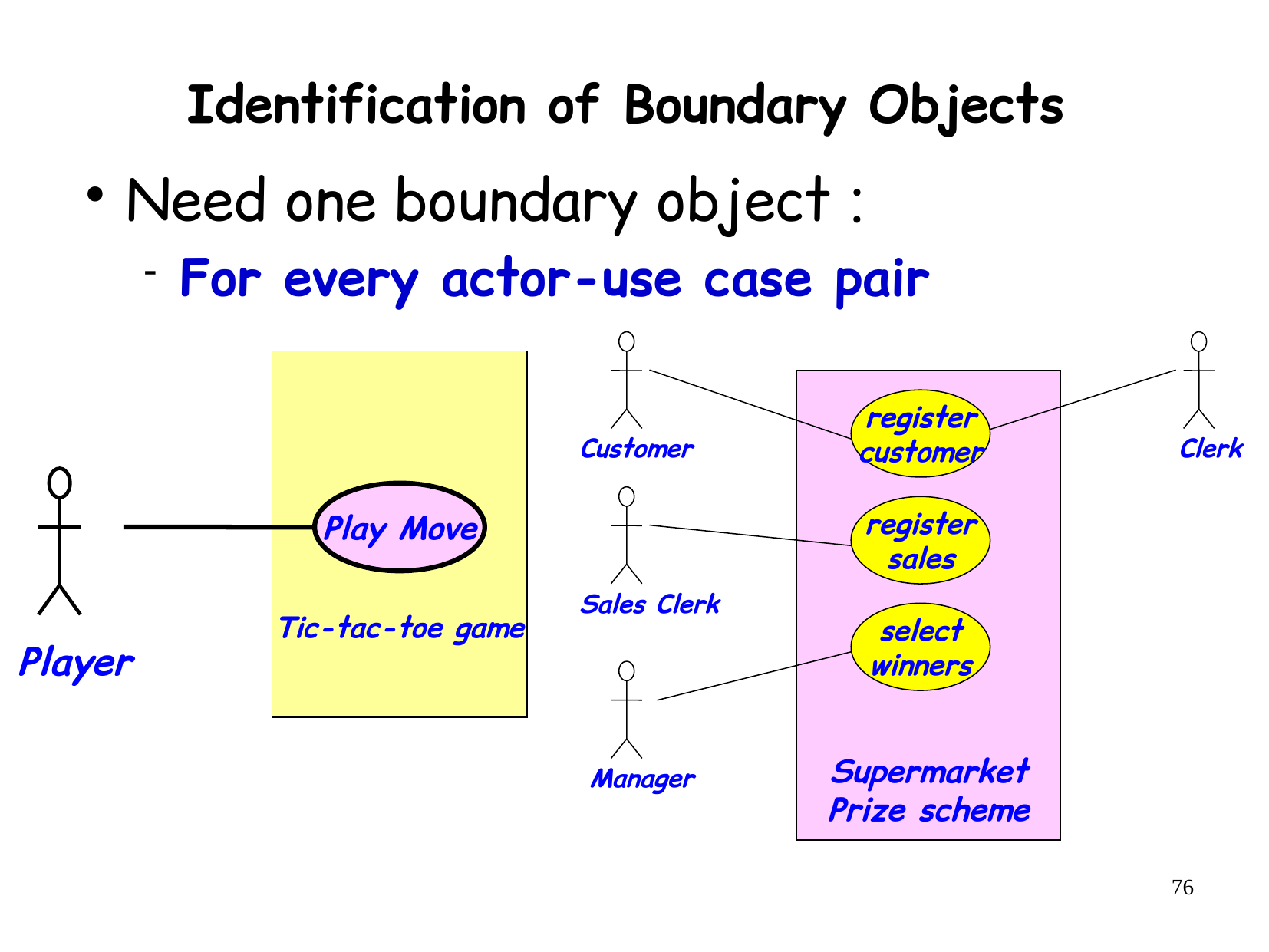

# Identification of Boundary Objects
Need one boundary object :
For every actor-use case pair

Supermarket
Prize scheme
register
customer
Customer
Clerk

register
sales

Sales Clerk
select
winners

Manager

Tic-tac-toe game

Play Move

Player